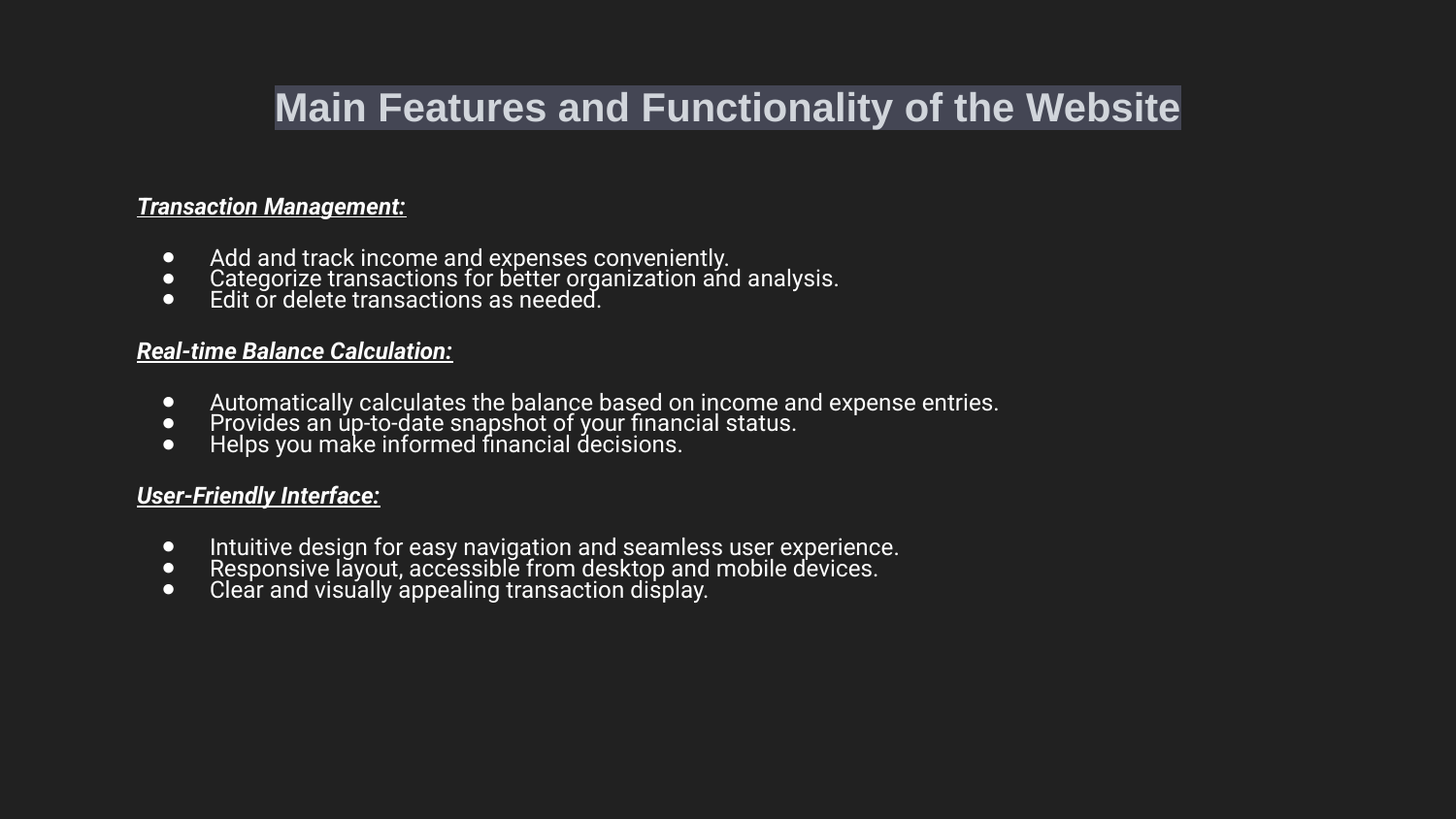

# Main Features and Functionality of the Website

Transaction Management:
Add and track income and expenses conveniently.
Categorize transactions for better organization and analysis.
Edit or delete transactions as needed.
Real-time Balance Calculation:
Automatically calculates the balance based on income and expense entries.
Provides an up-to-date snapshot of your financial status.
Helps you make informed financial decisions.
User-Friendly Interface:
Intuitive design for easy navigation and seamless user experience.
Responsive layout, accessible from desktop and mobile devices.
Clear and visually appealing transaction display.